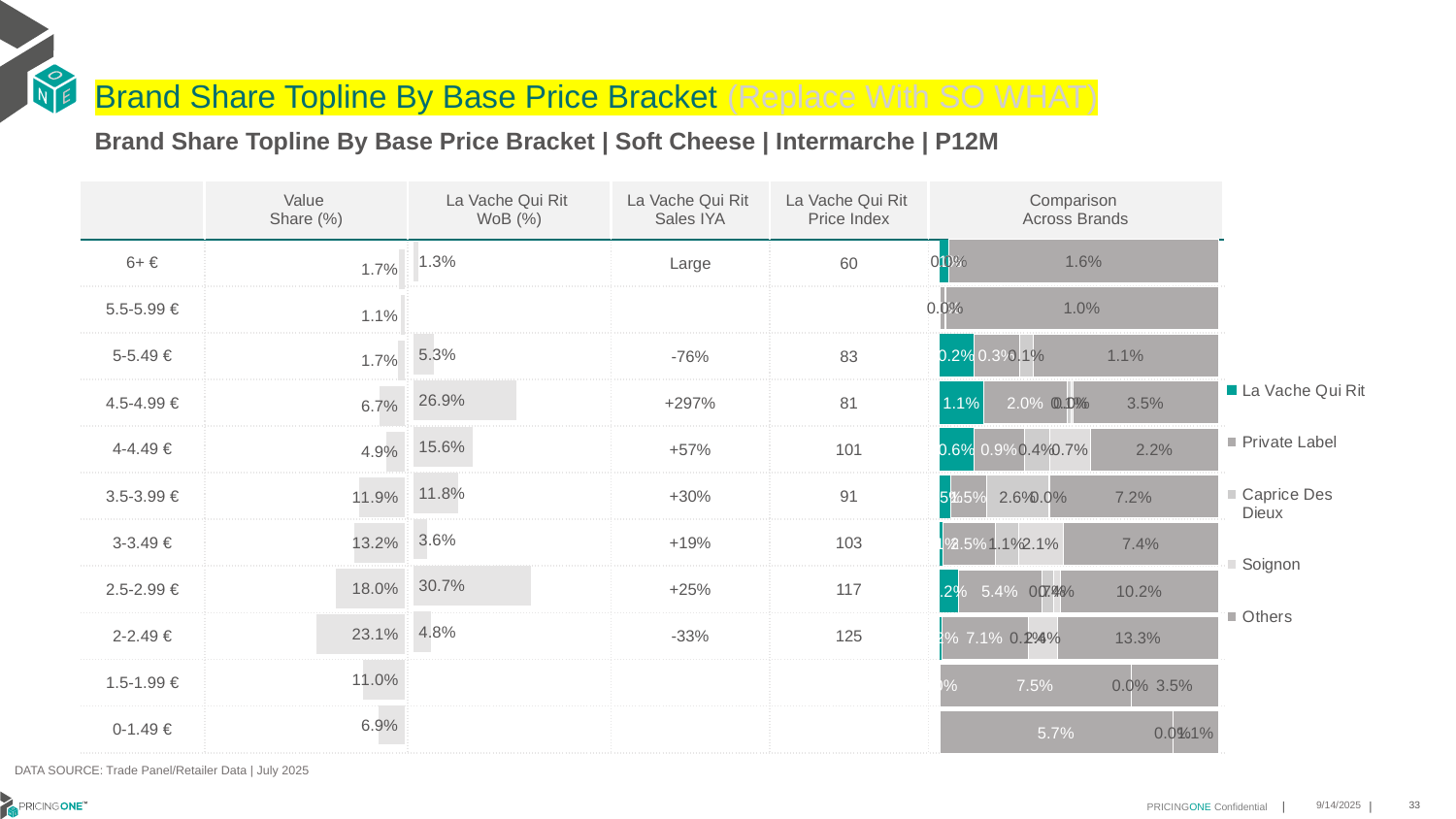

# Brand Share Topline By Base Price Bracket (Replace With SO WHAT)
Brand Share Topline By Base Price Bracket | Soft Cheese | Intermarche | P12M
|  | Value Share (%) | La Vache Qui Rit WoB (%) | La Vache Qui Rit Sales IYA | La Vache Qui Rit Price Index | Comparison Across Brands |
| --- | --- | --- | --- | --- | --- |
| 6+ € |  |  | Large | 60 |  |
| 5.5-5.99 € |  |  |  |  |  |
| 5-5.49 € |  |  | -76% | 83 |  |
| 4.5-4.99 € |  |  | +297% | 81 |  |
| 4-4.49 € |  |  | +57% | 101 |  |
| 3.5-3.99 € |  |  | +30% | 91 |  |
| 3-3.49 € |  |  | +19% | 103 |  |
| 2.5-2.99 € |  |  | +25% | 117 |  |
| 2-2.49 € |  |  | -33% | 125 |  |
| 1.5-1.99 € |  |  |  |  |  |
| 0-1.49 € |  |  |  |  |  |

### Chart

| Category | La Vache Qui Rit | Private Label | Caprice Des Dieux | Soignon | Others |
|---|---|---|---|---|---|
| 6+ € | 0.0005225233796730798 | 4.4164548487646766e-05 | 7.931251618764542e-07 | None | 0.015960186341347736 |
| 5.5-5.99 € | None | 0.0002133524078543317 | 1.3625751136272241e-05 | None | 0.01037141945232791 |
| 5-5.49 € | 0.00209474269316095 | 0.002850554446928335 | 0.0008064813200300711 | None | 0.011409719429869422 |
| 4.5-4.99 € | 0.010539715045887483 | 0.01995587437726043 | 0.0009263006166890778 | 0.00035997968284667565 | 0.034794141694394785 |
| 4-4.49 € | 0.006116471671888587 | 0.008844279564159148 | 0.004369225636822586 | 0.007266127465743294 | 0.02248368428052071 |
| 3.5-3.99 € | 0.004638634252664015 | 0.015405736195289997 | 0.026293648841027334 | 0.0002510571606156426 | 0.07193298573823032 |
| 3-3.49 € | 0.0013922616492914946 | 0.025099268441004883 | 0.010784220227369816 | 0.021370463543444487 | 0.07351261103184817 |
| 2.5-2.99 € | 0.012061574390215329 | 0.05391390387386697 | 0.007273816953332451 | 0.004469235936839902 | 0.10211703524993125 |
| 2-2.49 € | 0.0018675453811650908 | 0.071244086962758 | 0.0006843678740541454 | 0.02388424939367799 | 0.13327859586985882 |
| 1.5-1.99 € | 1.7567026611737253e-07 | 0.07532943640677317 | 2.7968097813538123e-06 | None | 0.03458685251968585 |
| 0-1.49 € | None | 0.05743965481551047 | 1.5827717046218714e-07 | None | 0.011222263602136096 |

### Chart

| Category | Value Share |
|---|---|
|  | 0.016527667394670337 |

### Chart

| Category | Brand WoB % |
|---|---|
|  | 0.0133 |
DATA SOURCE: Trade Panel/Retailer Data | July 2025

9/14/2025
33